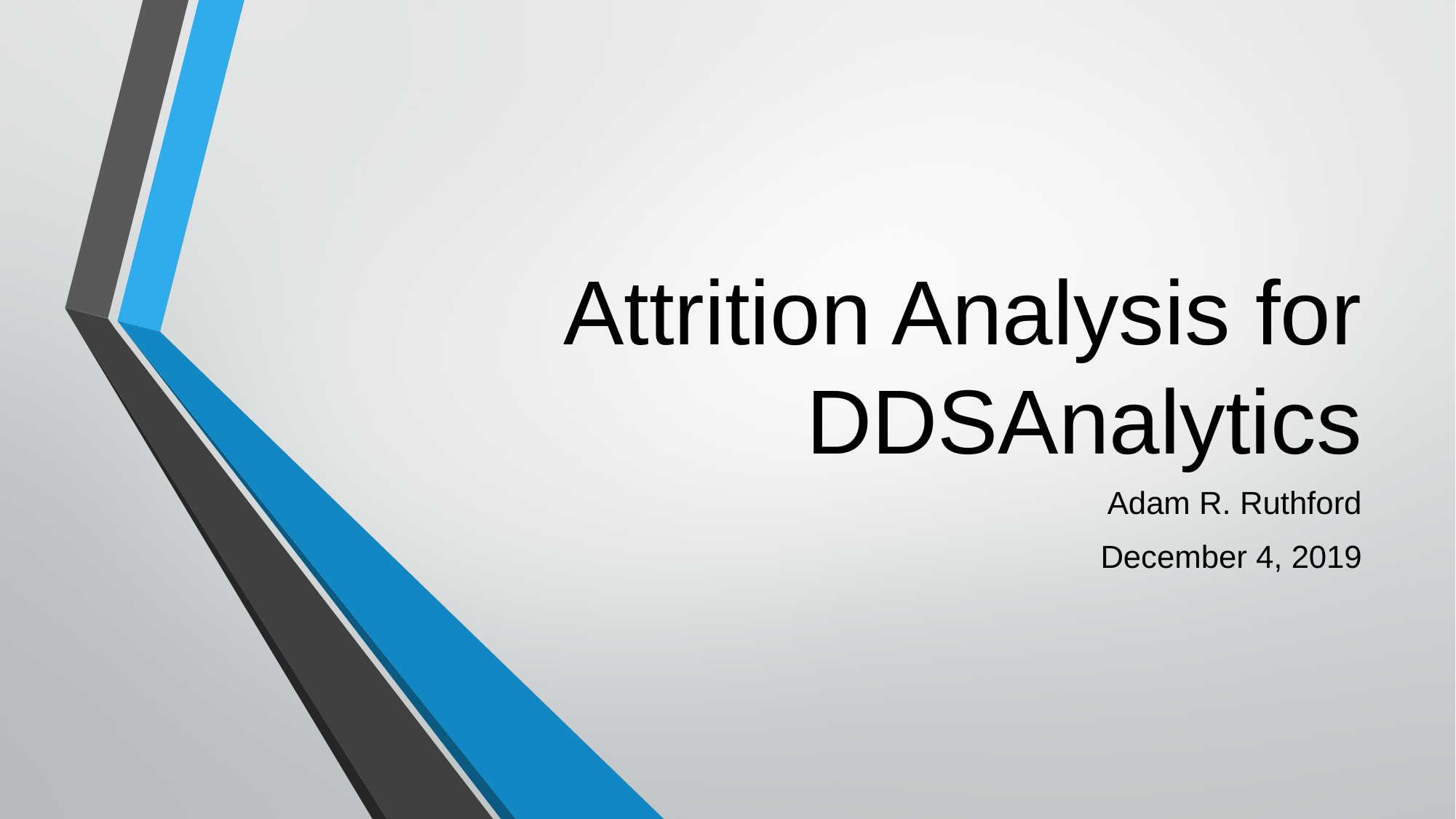

# Attrition Analysis for DDSAnalytics
Adam R. Ruthford
December 4, 2019